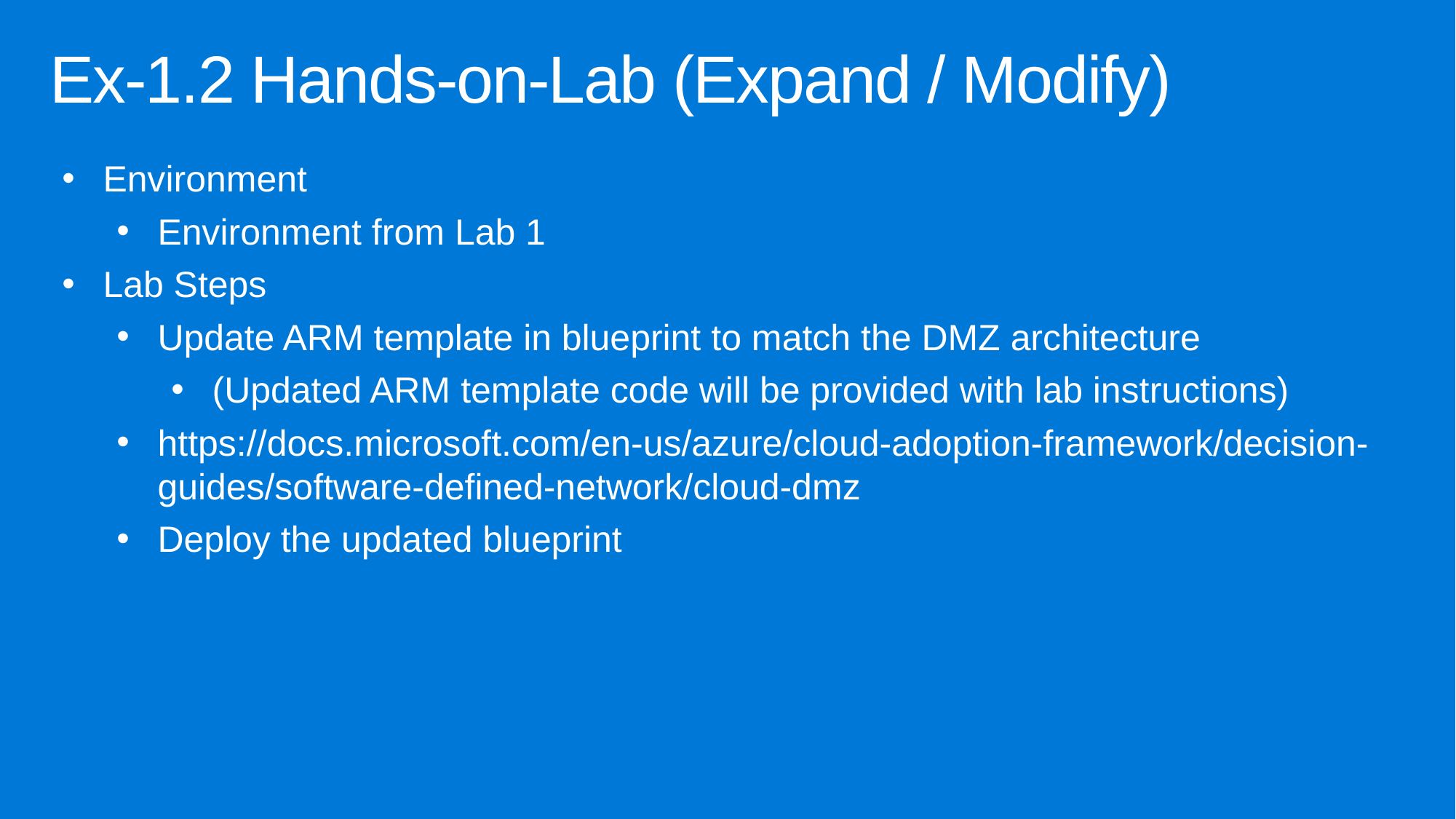

# Ex-1.2 Hands-on-Lab (Expand / Modify)
Environment
Environment from Lab 1
Lab Steps
Update ARM template in blueprint to match the DMZ architecture
(Updated ARM template code will be provided with lab instructions)
https://docs.microsoft.com/en-us/azure/cloud-adoption-framework/decision-guides/software-defined-network/cloud-dmz
Deploy the updated blueprint